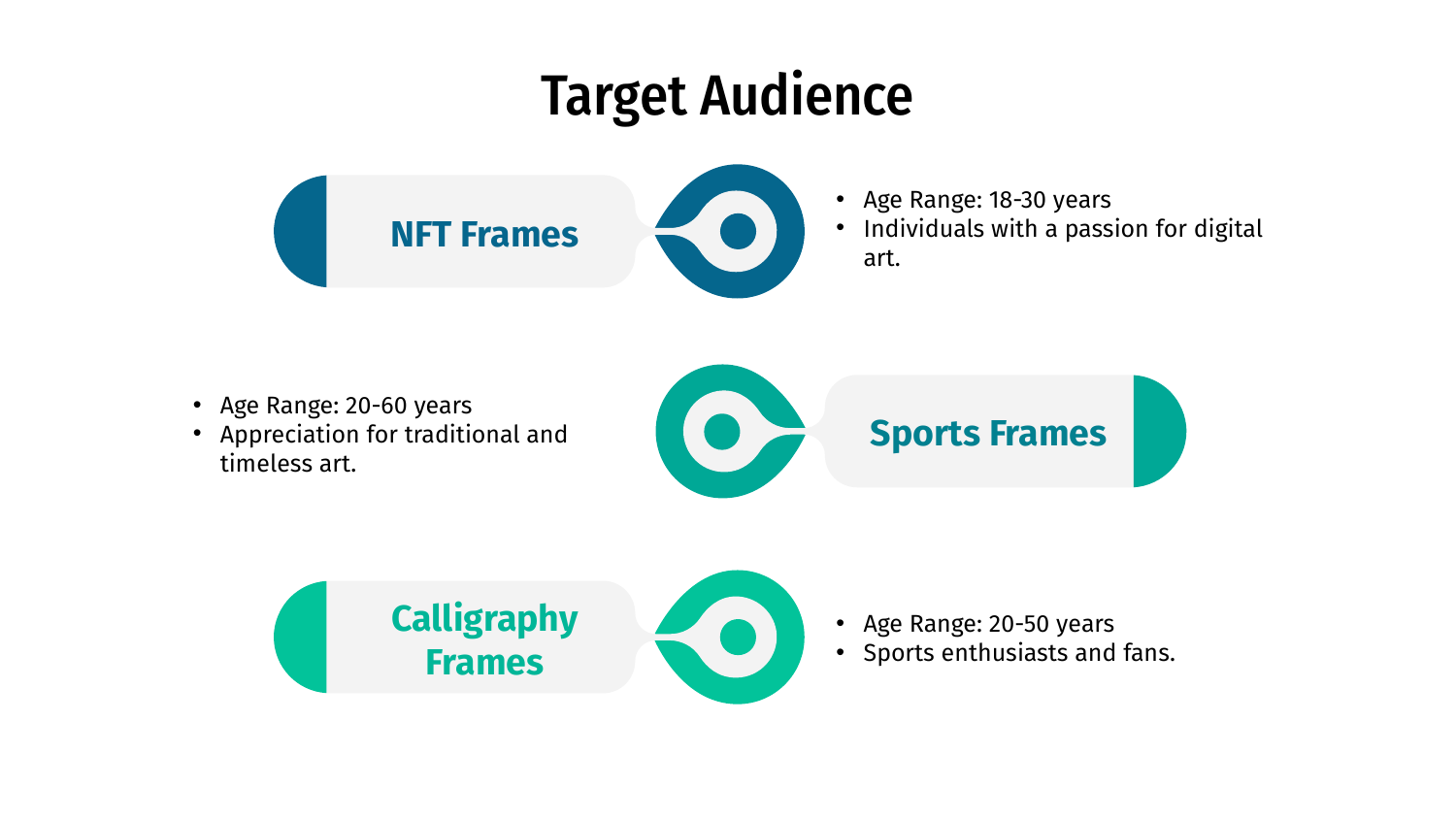

# Target Audience

Age Range: 18-30 years
Individuals with a passion for digital art.

NFT Frames

Age Range: 20-60 years
Appreciation for traditional and timeless art.
Sports Frames

Age Range: 20-50 years
Sports enthusiasts and fans.
Calligraphy Frames